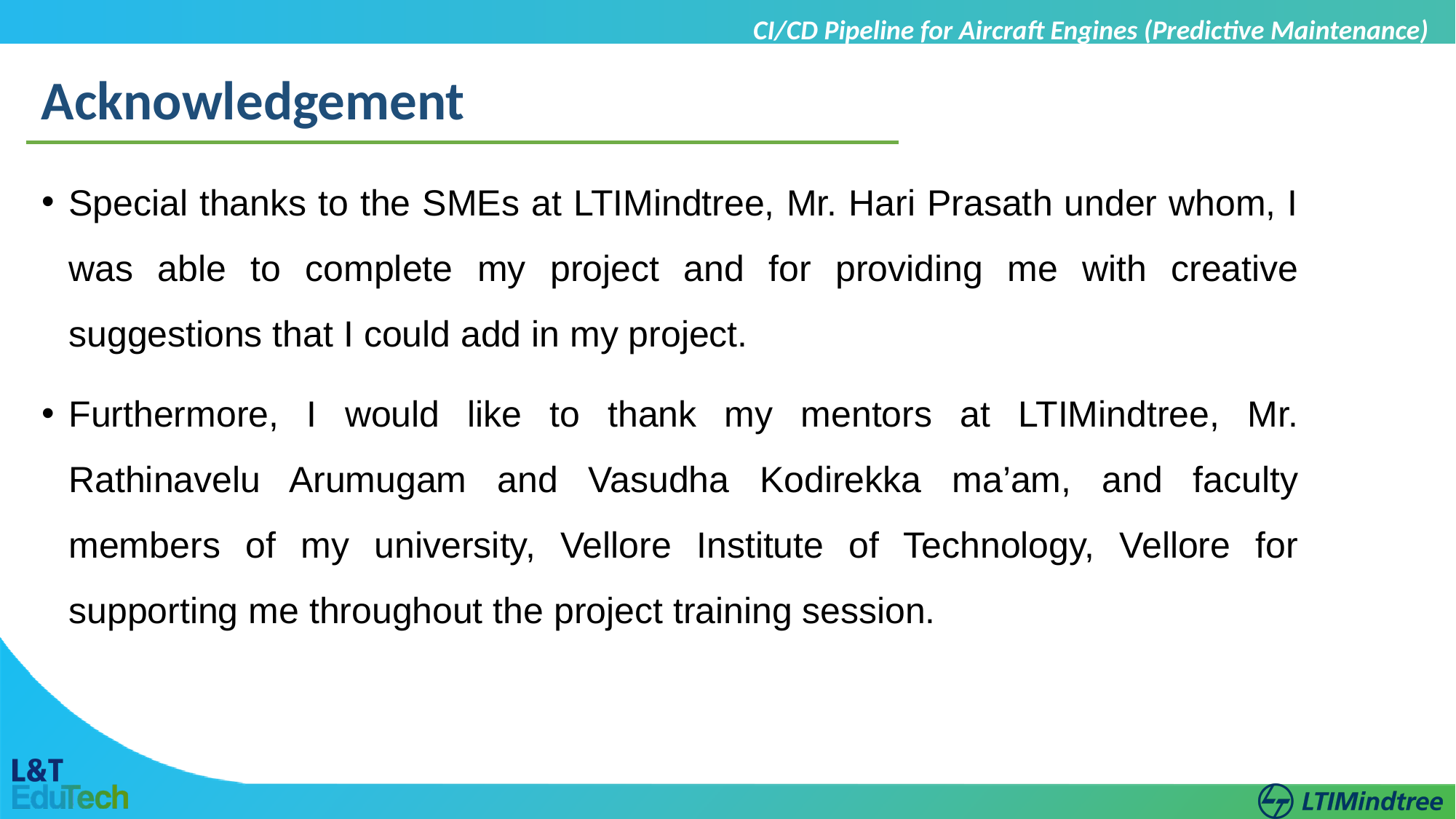

CI/CD Pipeline for Aircraft Engines (Predictive Maintenance)
Acknowledgement
Special thanks to the SMEs at LTIMindtree, Mr. Hari Prasath under whom, I was able to complete my project and for providing me with creative suggestions that I could add in my project.
Furthermore, I would like to thank my mentors at LTIMindtree, Mr. Rathinavelu Arumugam and Vasudha Kodirekka ma’am, and faculty members of my university, Vellore Institute of Technology, Vellore for supporting me throughout the project training session.